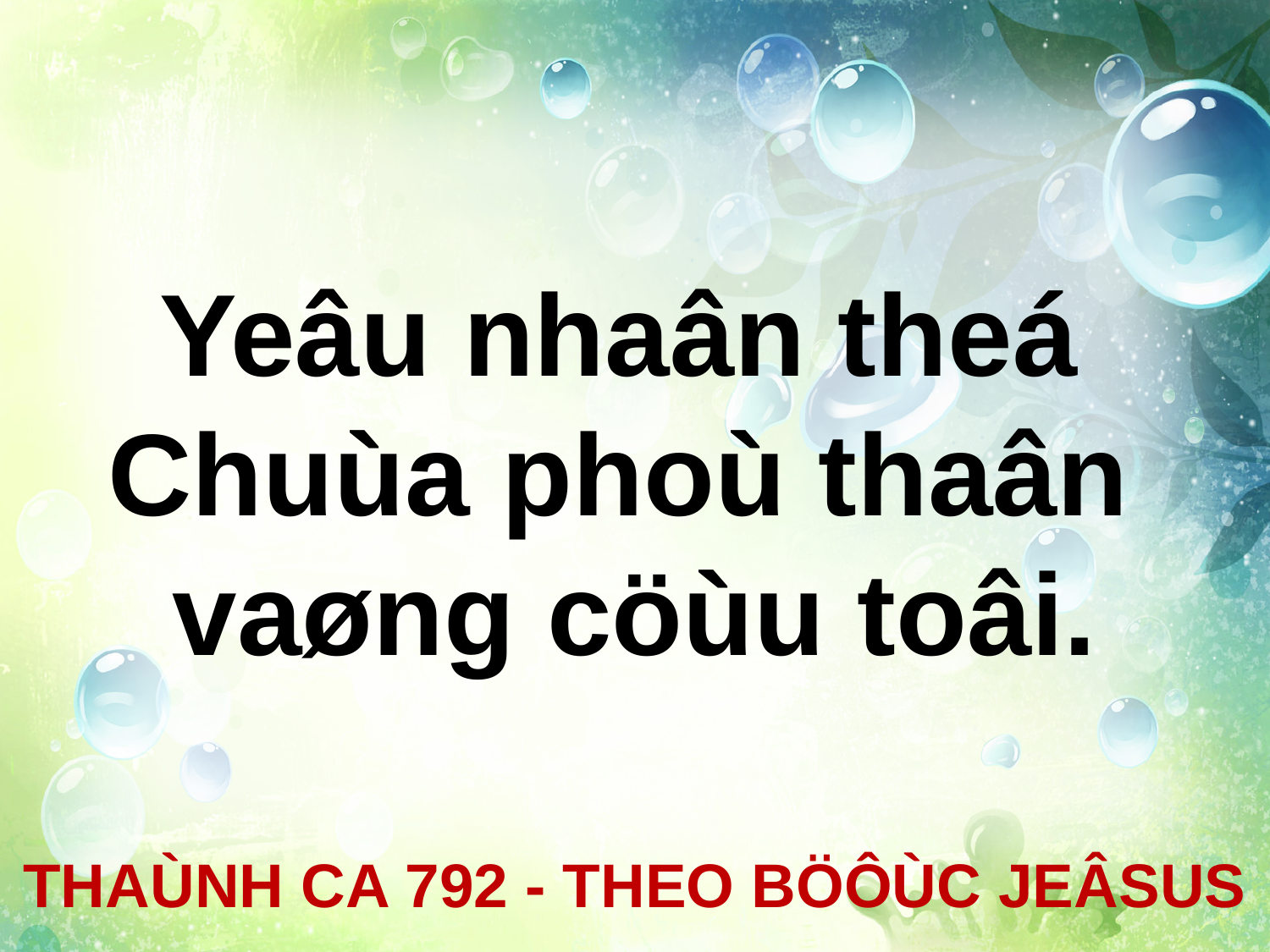

Yeâu nhaân theá
Chuùa phoù thaân
vaøng cöùu toâi.
THAÙNH CA 792 - THEO BÖÔÙC JEÂSUS